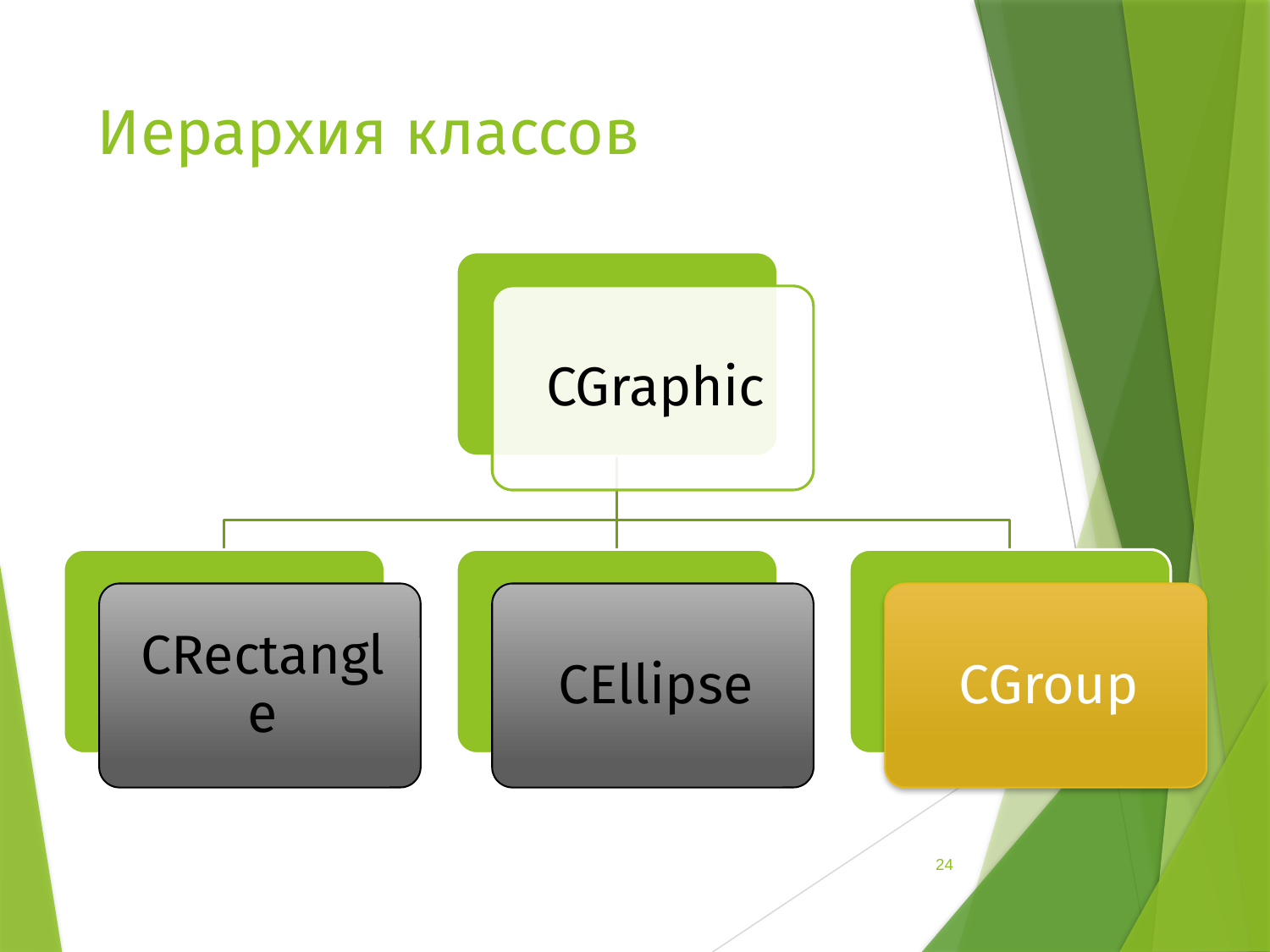

# Иерархия классов
CGraphic
CRectangle
CEllipse
CGroup
24